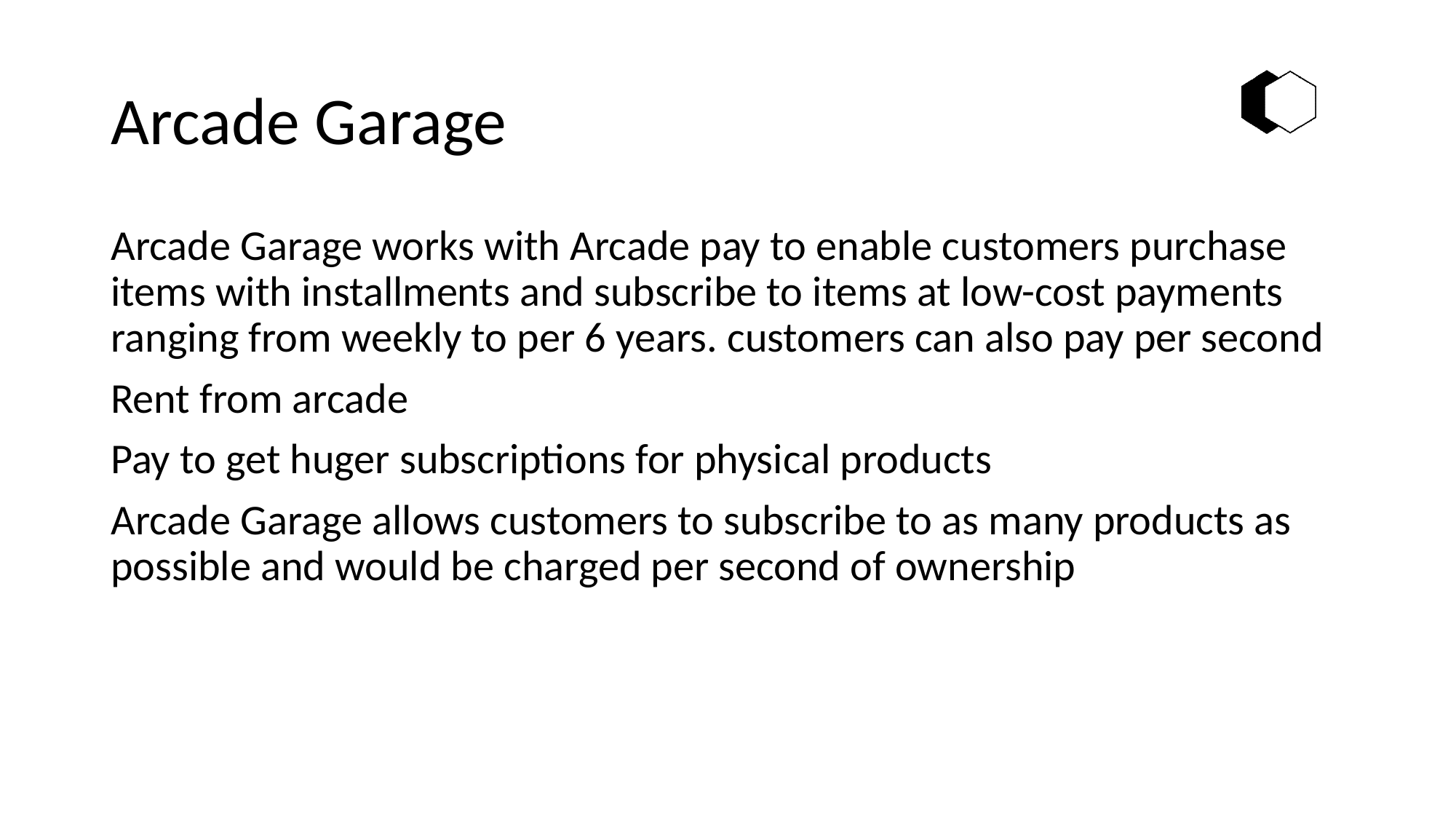

# Arcade Garage
Arcade Garage works with Arcade pay to enable customers purchase items with installments and subscribe to items at low-cost payments ranging from weekly to per 6 years. customers can also pay per second
Rent from arcade
Pay to get huger subscriptions for physical products
Arcade Garage allows customers to subscribe to as many products as possible and would be charged per second of ownership